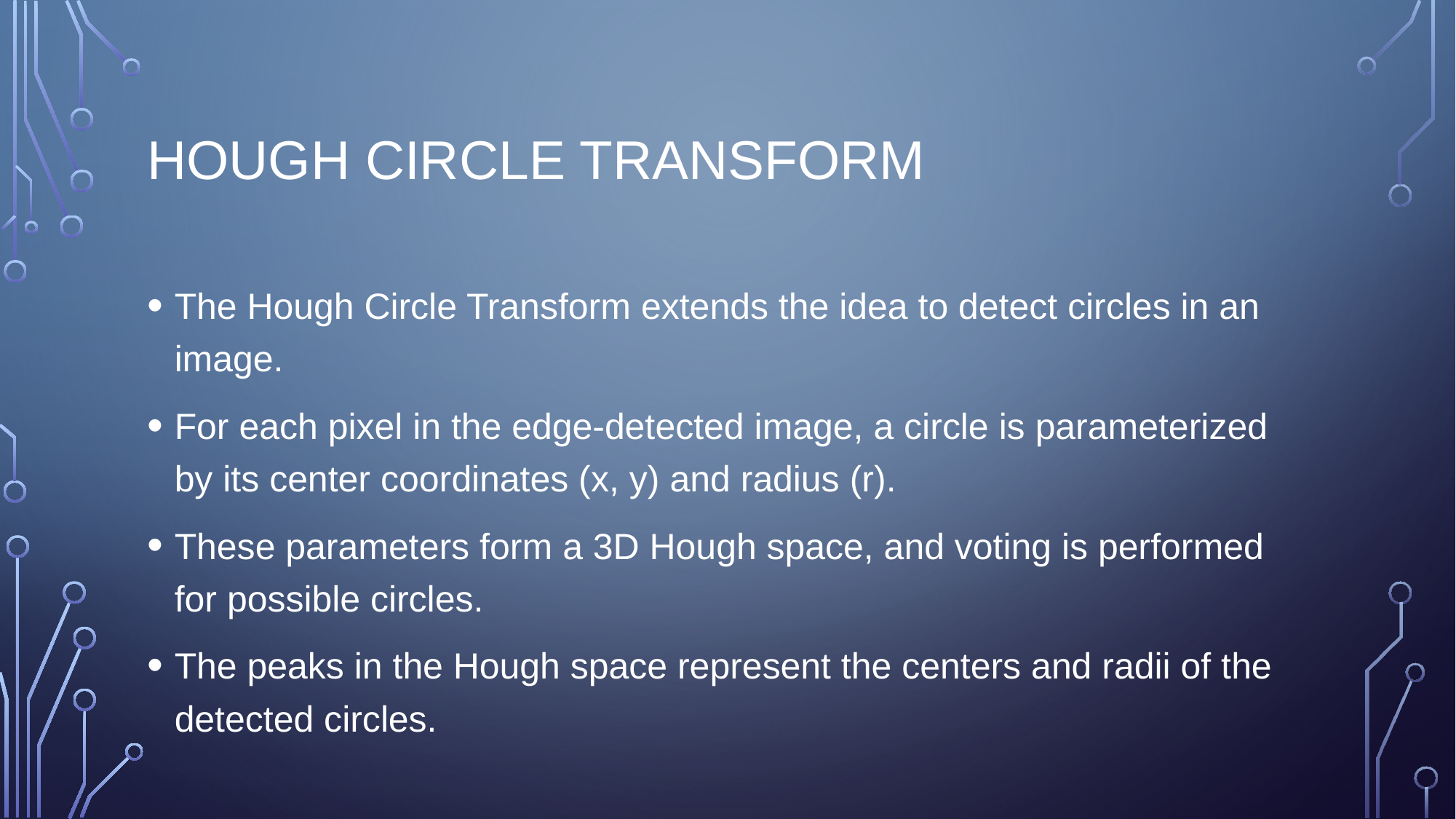

# Hough Circle Transform
The Hough Circle Transform extends the idea to detect circles in an image.
For each pixel in the edge-detected image, a circle is parameterized by its center coordinates (x, y) and radius (r).
These parameters form a 3D Hough space, and voting is performed for possible circles.
The peaks in the Hough space represent the centers and radii of the detected circles.